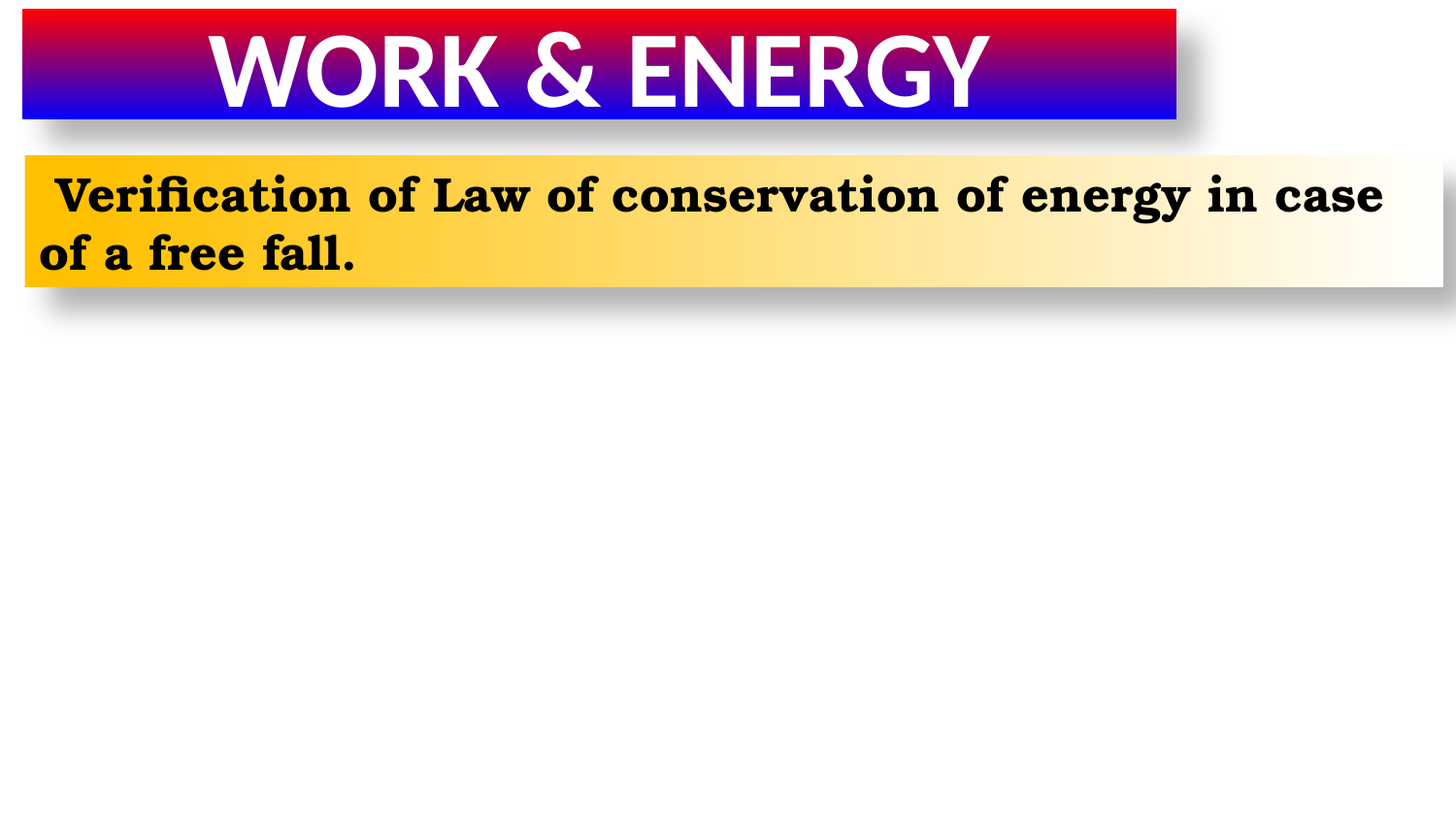

WORK & ENERGY
 Verification of Law of conservation of energy in case of a free fall.